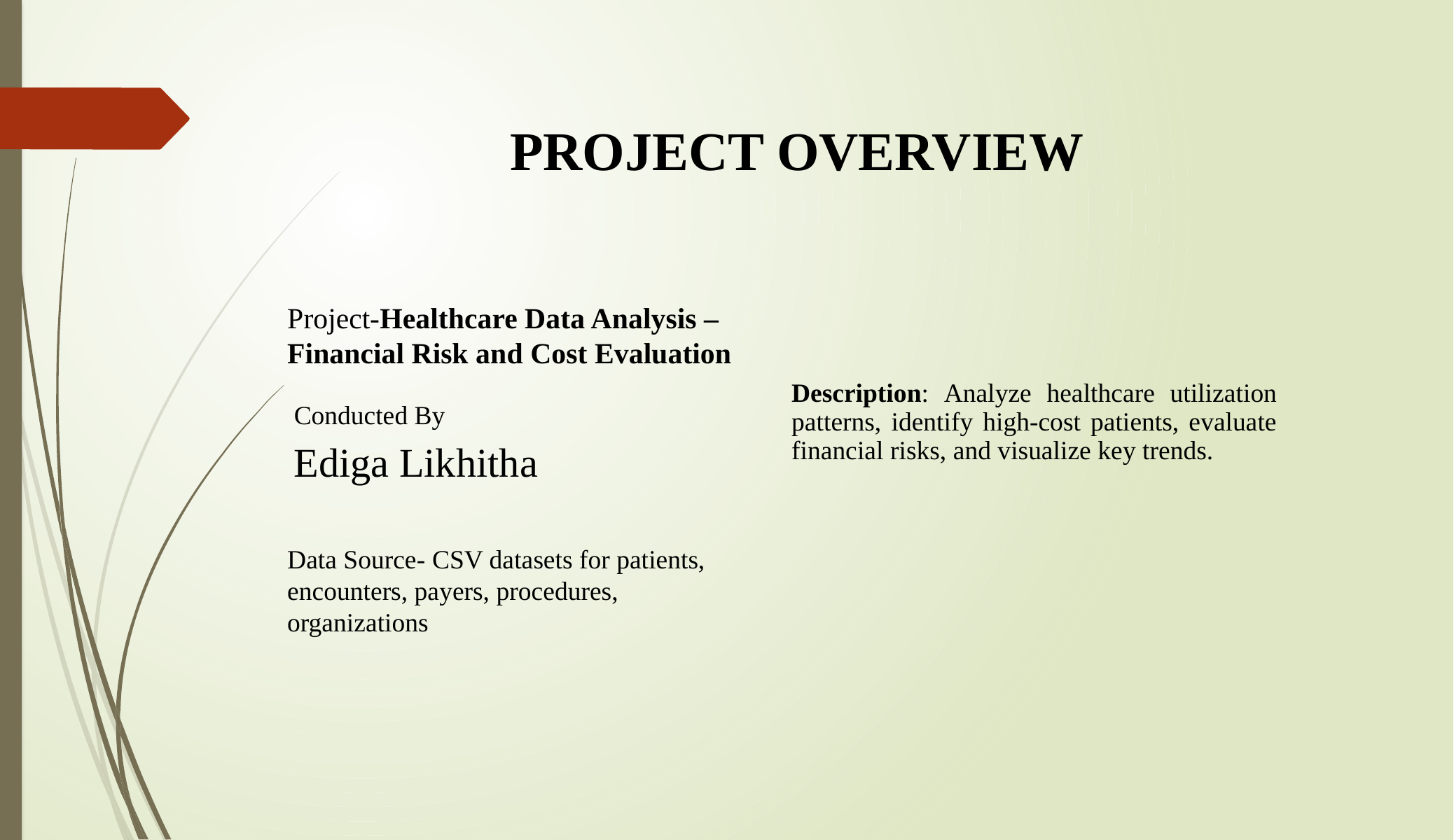

# PROJECT OVERVIEW
Project-Healthcare Data Analysis – Financial Risk and Cost Evaluation
Description: Analyze healthcare utilization patterns, identify high-cost patients, evaluate financial risks, and visualize key trends.

Conducted By
Ediga Likhitha
Data Source- CSV datasets for patients, encounters, payers, procedures, organizations